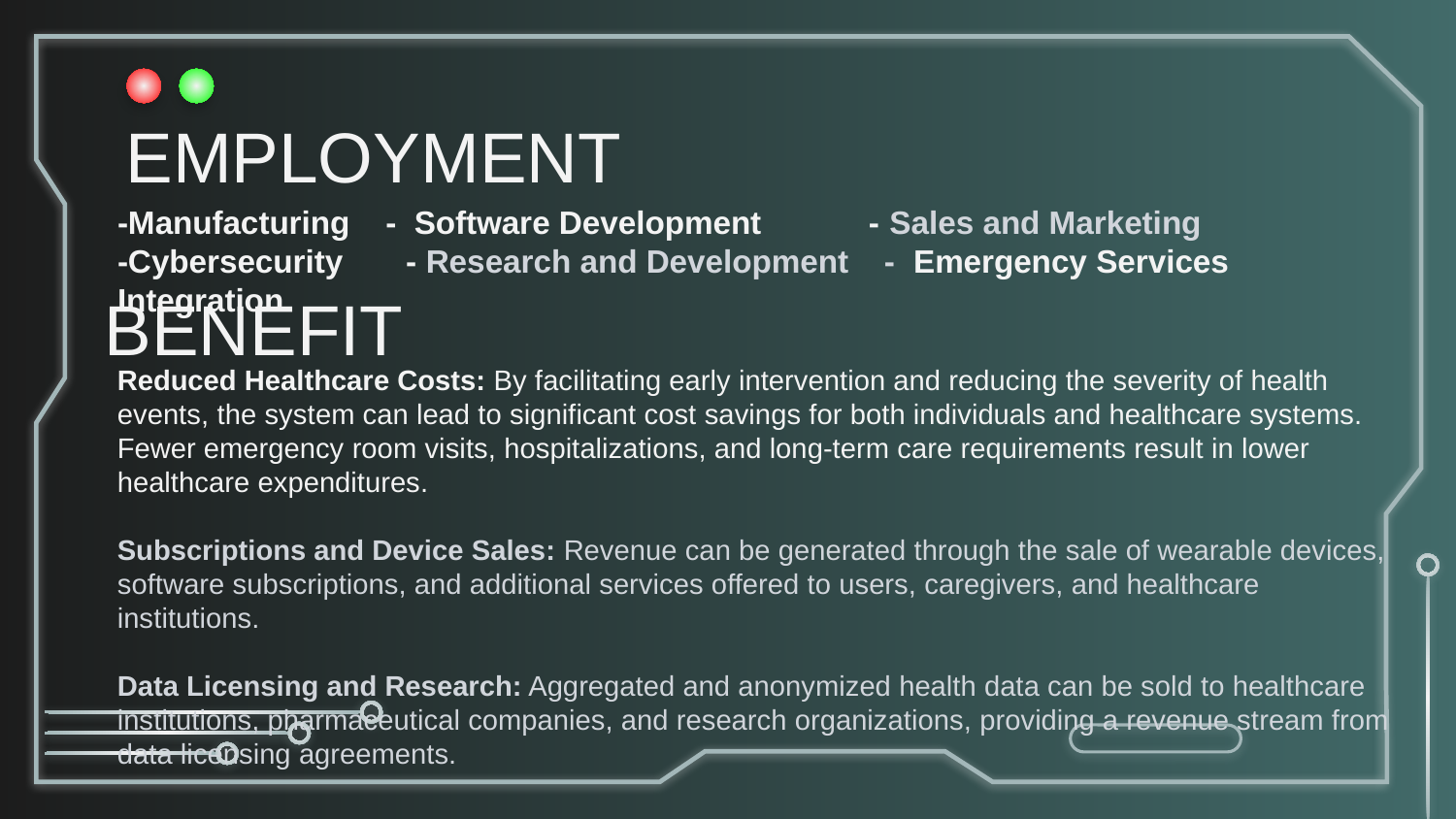

# EMPLOYMENT
-Manufacturing    -  Software Development            - Sales and Marketing
-Cybersecurity       - Research and Development    -  Emergency Services Integration
BENEFIT
Reduced Healthcare Costs: By facilitating early intervention and reducing the severity of health events, the system can lead to significant cost savings for both individuals and healthcare systems. Fewer emergency room visits, hospitalizations, and long-term care requirements result in lower healthcare expenditures.

Subscriptions and Device Sales: Revenue can be generated through the sale of wearable devices, software subscriptions, and additional services offered to users, caregivers, and healthcare institutions.

Data Licensing and Research: Aggregated and anonymized health data can be sold to healthcare institutions, pharmaceutical companies, and research organizations, providing a revenue stream from data licensing agreements.